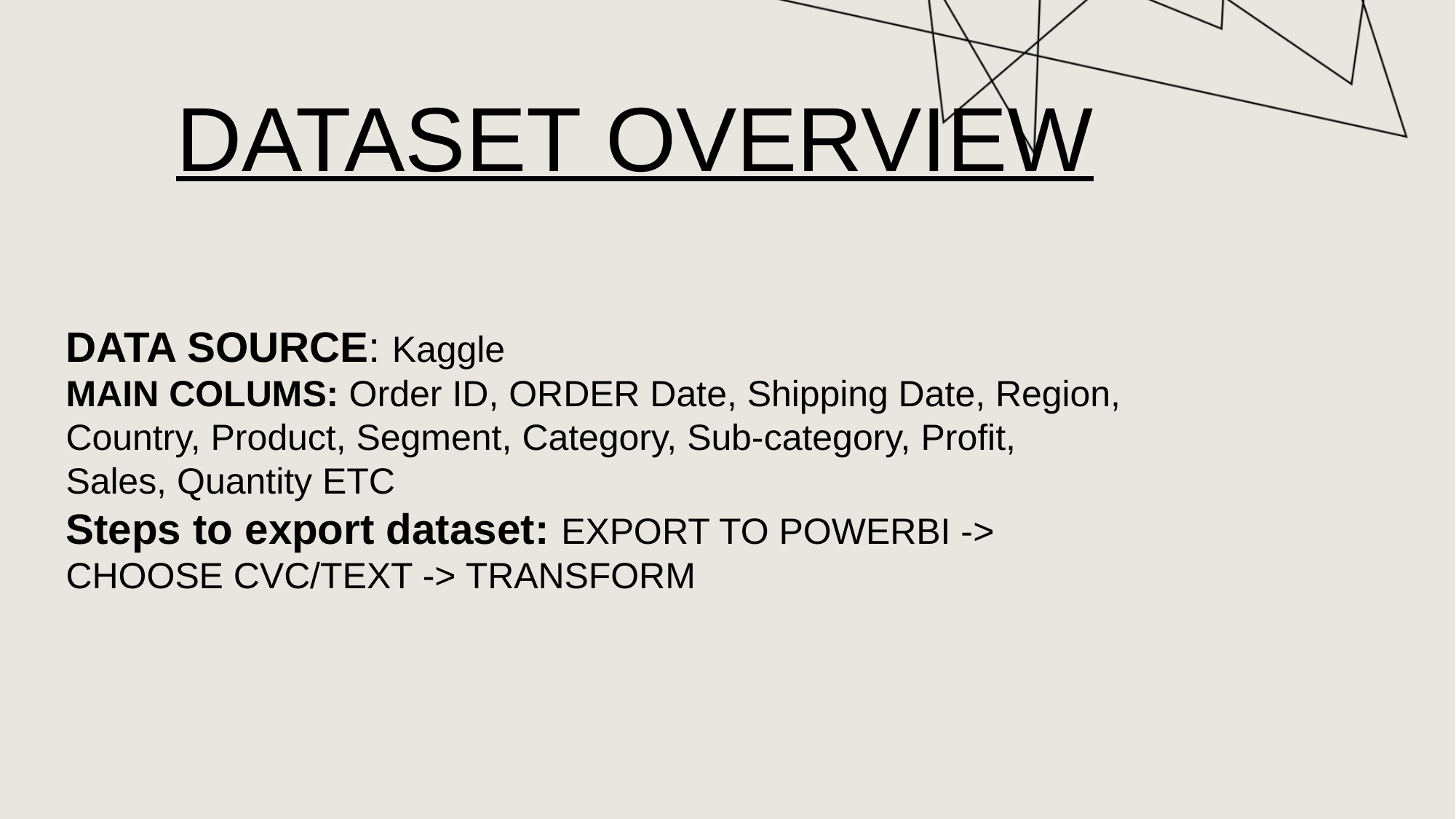

DATASET OVERVIEW
DATA SOURCE: Kaggle
MAIN COLUMS: Order ID, ORDER Date, Shipping Date, Region, Country, Product, Segment, Category, Sub-category, Profit, Sales, Quantity ETC
Steps to export dataset: EXPORT TO POWERBI -> CHOOSE CVC/TEXT -> TRANSFORM